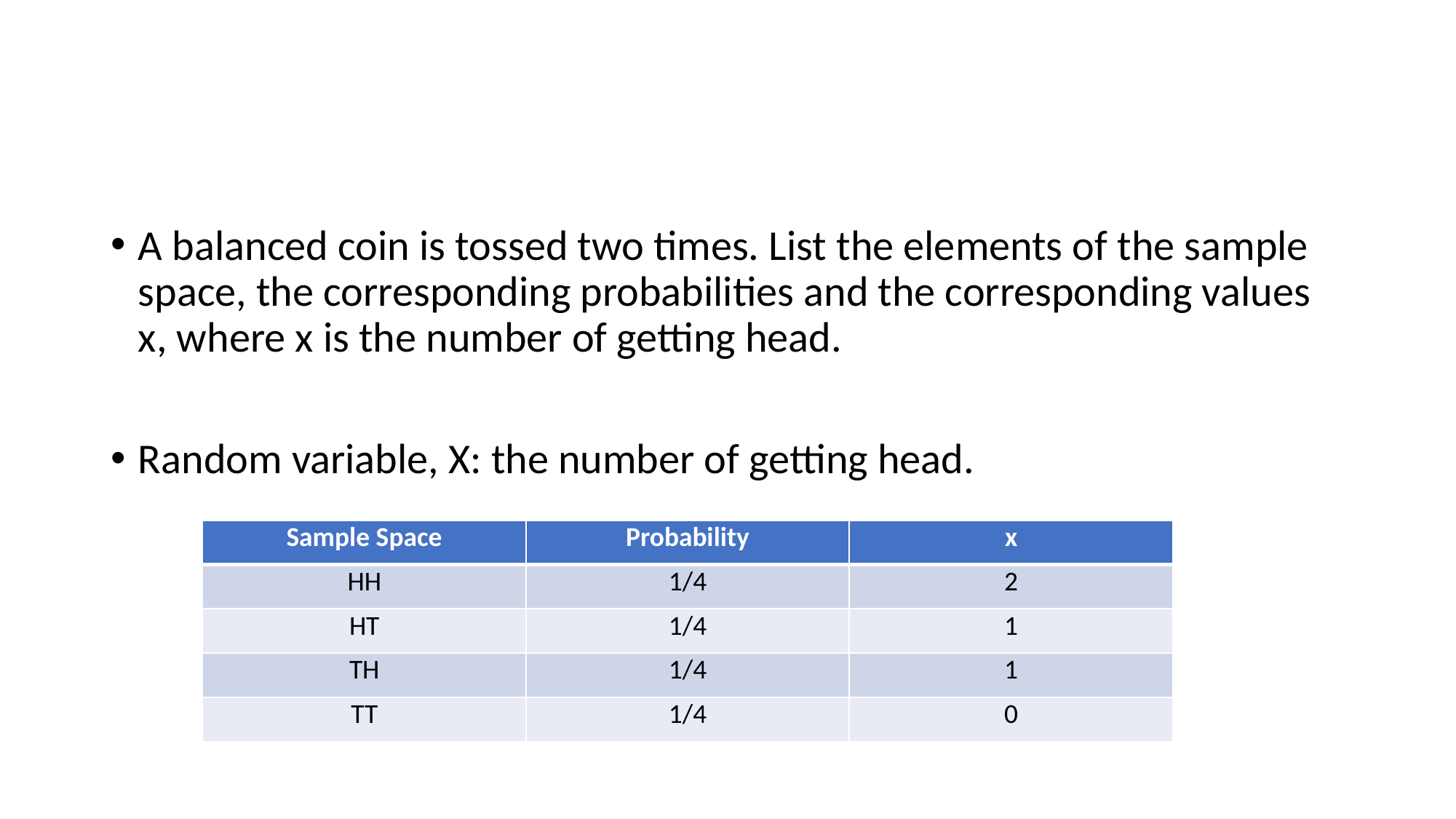

#
A balanced coin is tossed two times. List the elements of the sample space, the corresponding probabilities and the corresponding values x, where x is the number of getting head.

Random variable, X: the number of getting head.

| Sample Space | Probability | x |
| --- | --- | --- |
| HH | 1/4 | 2 |
| HT | 1/4 | 1 |
| TH | 1/4 | 1 |
| TT | 1/4 | 0 |